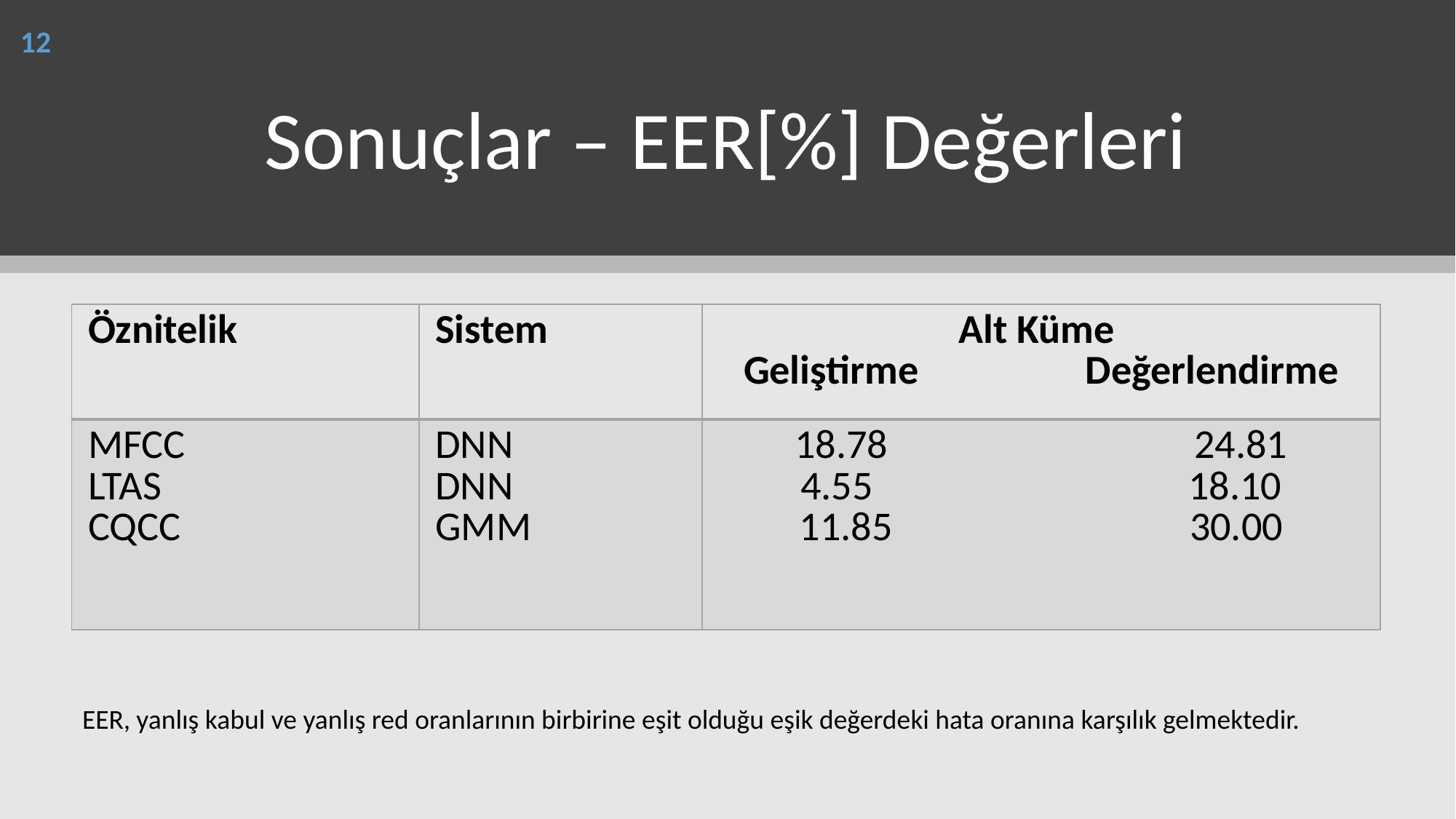

12

# Sonuçlar – EER[%] Değerleri

| Öznitelik | Sistem | Alt Küme Geliştirme Değerlendirme |
| --- | --- | --- |
| MFCC LTAS CQCC | DNN DNN GMM | 18.78 24.81 4.55 18.10 11.85 30.00 |

EER, yanlış kabul ve yanlış red oranlarının birbirine eşit olduğu eşik değerdeki hata oranına karşılık gelmektedir.